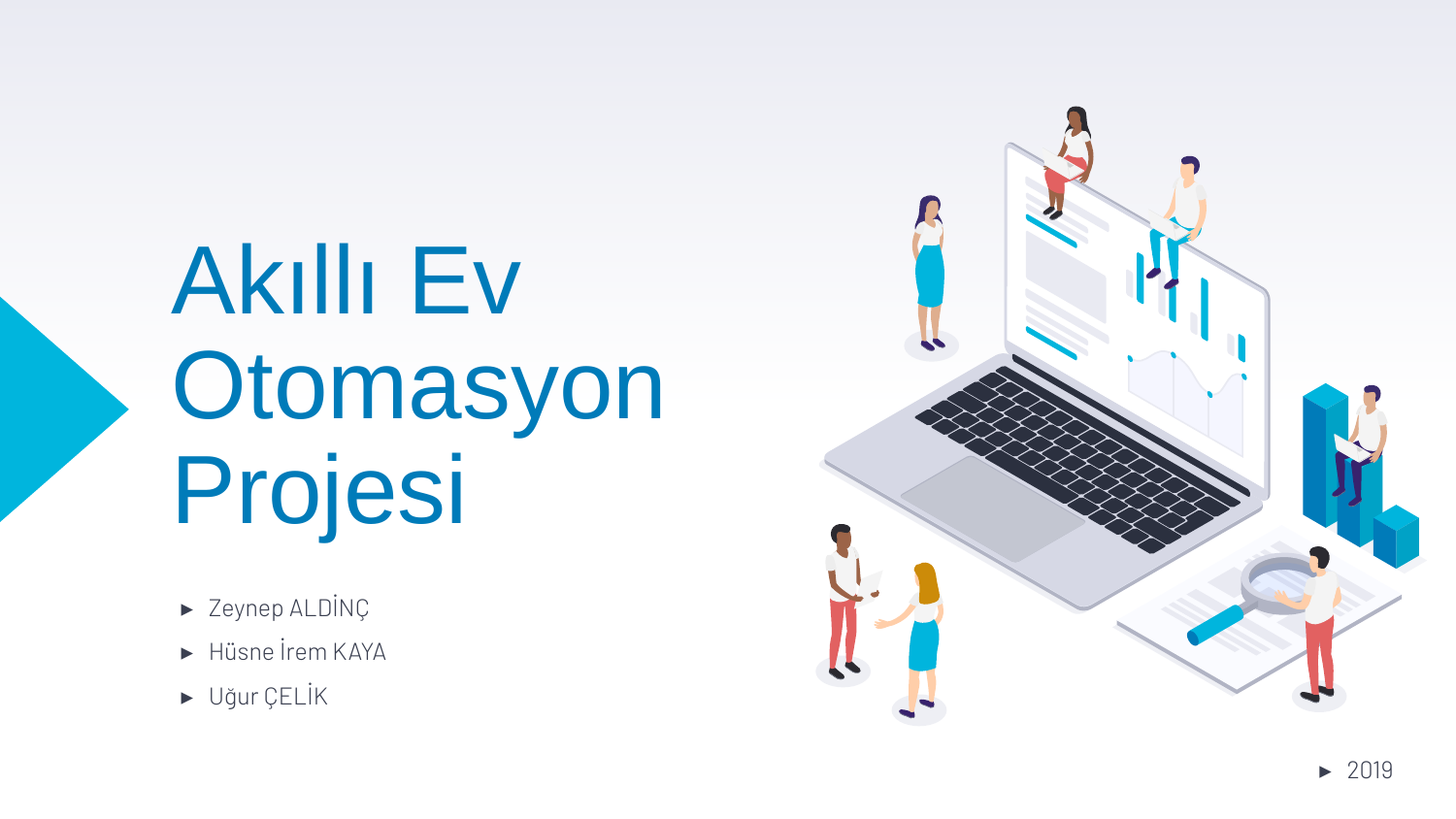

# Akıllı Ev Otomasyon Projesi
Zeynep ALDİNÇ
Hüsne İrem KAYA
Uğur ÇELİK
2019